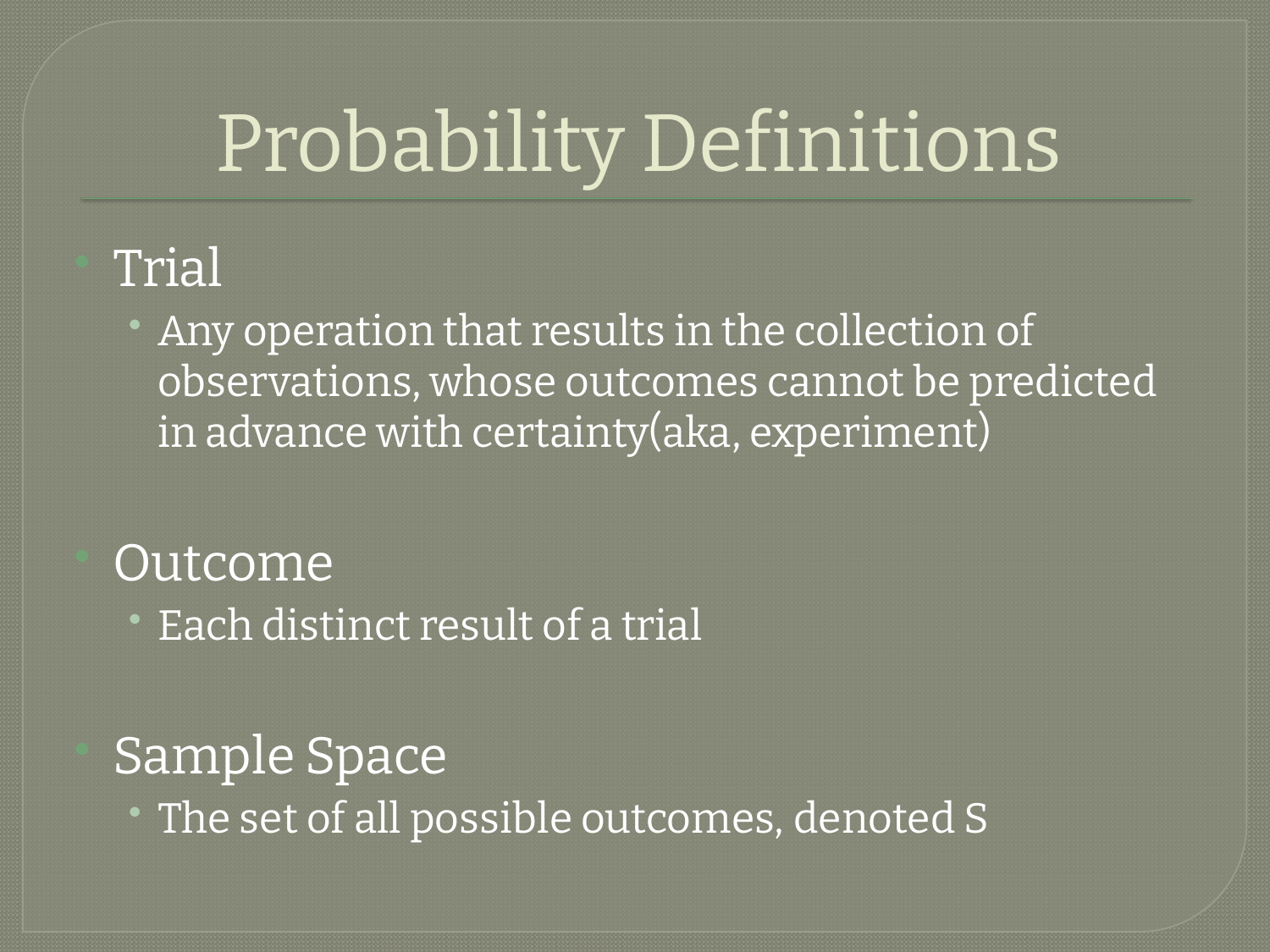

# Probability Definitions
Trial
Any operation that results in the collection of observations, whose outcomes cannot be predicted in advance with certainty(aka, experiment)

Outcome
Each distinct result of a trial

Sample Space
The set of all possible outcomes, denoted S